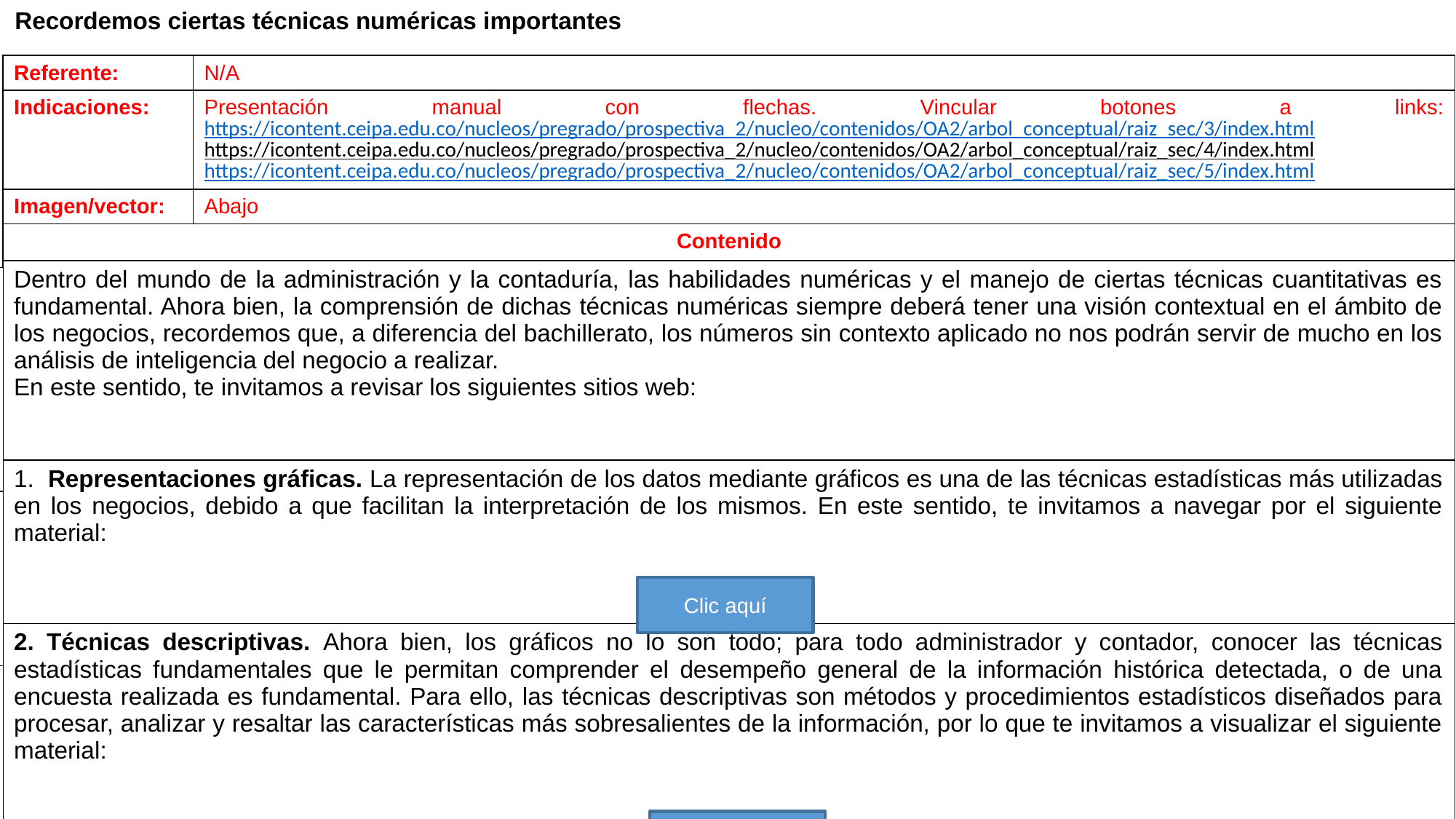

Recordemos ciertas técnicas numéricas importantes
| Referente: | N/A |
| --- | --- |
| Indicaciones: | Presentación manual con flechas. Vincular botones a links: https://icontent.ceipa.edu.co/nucleos/pregrado/prospectiva\_2/nucleo/contenidos/OA2/arbol\_conceptual/raiz\_sec/3/index.html https://icontent.ceipa.edu.co/nucleos/pregrado/prospectiva\_2/nucleo/contenidos/OA2/arbol\_conceptual/raiz\_sec/4/index.html https://icontent.ceipa.edu.co/nucleos/pregrado/prospectiva\_2/nucleo/contenidos/OA2/arbol\_conceptual/raiz\_sec/5/index.html |
| Imagen/vector: | Abajo |
| Contenido |  |
| Dentro del mundo de la administración y la contaduría, las habilidades numéricas y el manejo de ciertas técnicas cuantitativas es fundamental. Ahora bien, la comprensión de dichas técnicas numéricas siempre deberá tener una visión contextual en el ámbito de los negocios, recordemos que, a diferencia del bachillerato, los números sin contexto aplicado no nos podrán servir de mucho en los análisis de inteligencia del negocio a realizar. En este sentido, te invitamos a revisar los siguientes sitios web: |  |
| 1. Representaciones gráficas. ​La representación de los datos mediante gráficos es una de las técnicas estadísticas más utilizadas en los negocios, debido a que facilitan la interpretación de los mismos. En este sentido, te invitamos a navegar por el siguiente material: |  |
| 2. Técnicas descriptivas. Ahora bien, los gráficos no lo son todo; para todo administrador y contador, conocer las técnicas estadísticas fundamentales que le permitan comprender el desempeño general de la información histórica detectada, o de una encuesta realizada es fundamental. Para ello, las técnicas descriptivas son métodos y procedimientos estadísticos diseñados para procesar, analizar y resaltar las características más sobresalientes de la información, por lo que te invitamos a visualizar el siguiente material: De hecho, dentro de las técnicas descriptivas, se encuentran las medidas de resumen, las cuales sintetizan en un solo valor numérico las características dominantes del conjunto de datos a analizar. Este tópico lo podrás desarrollar aún más en: |  |
1790560730
420780988

255310732
Clic aquí

735132370
Clic aquí
Clic aquí